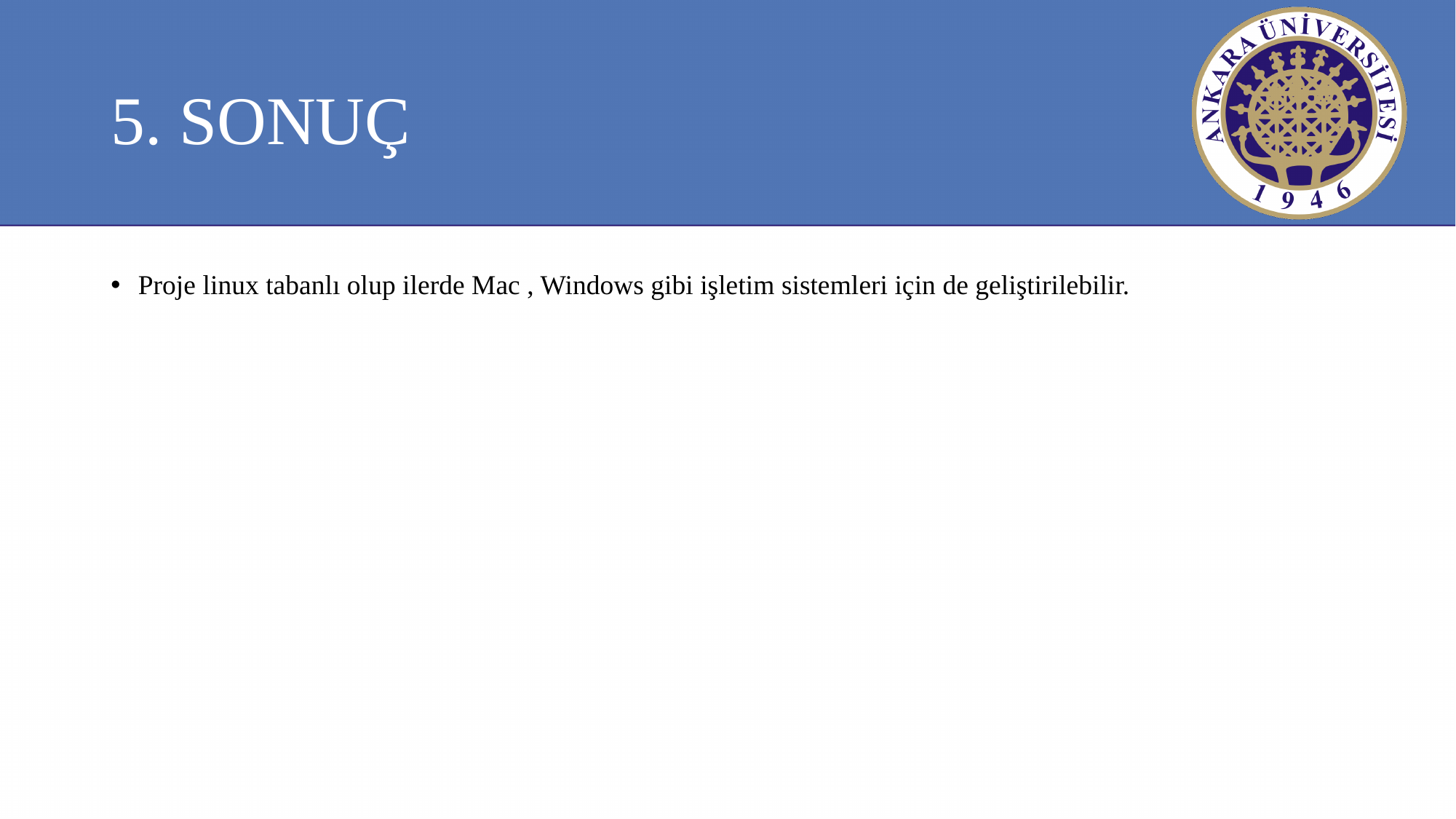

# 5. SONUÇ
Proje linux tabanlı olup ilerde Mac , Windows gibi işletim sistemleri için de geliştirilebilir.